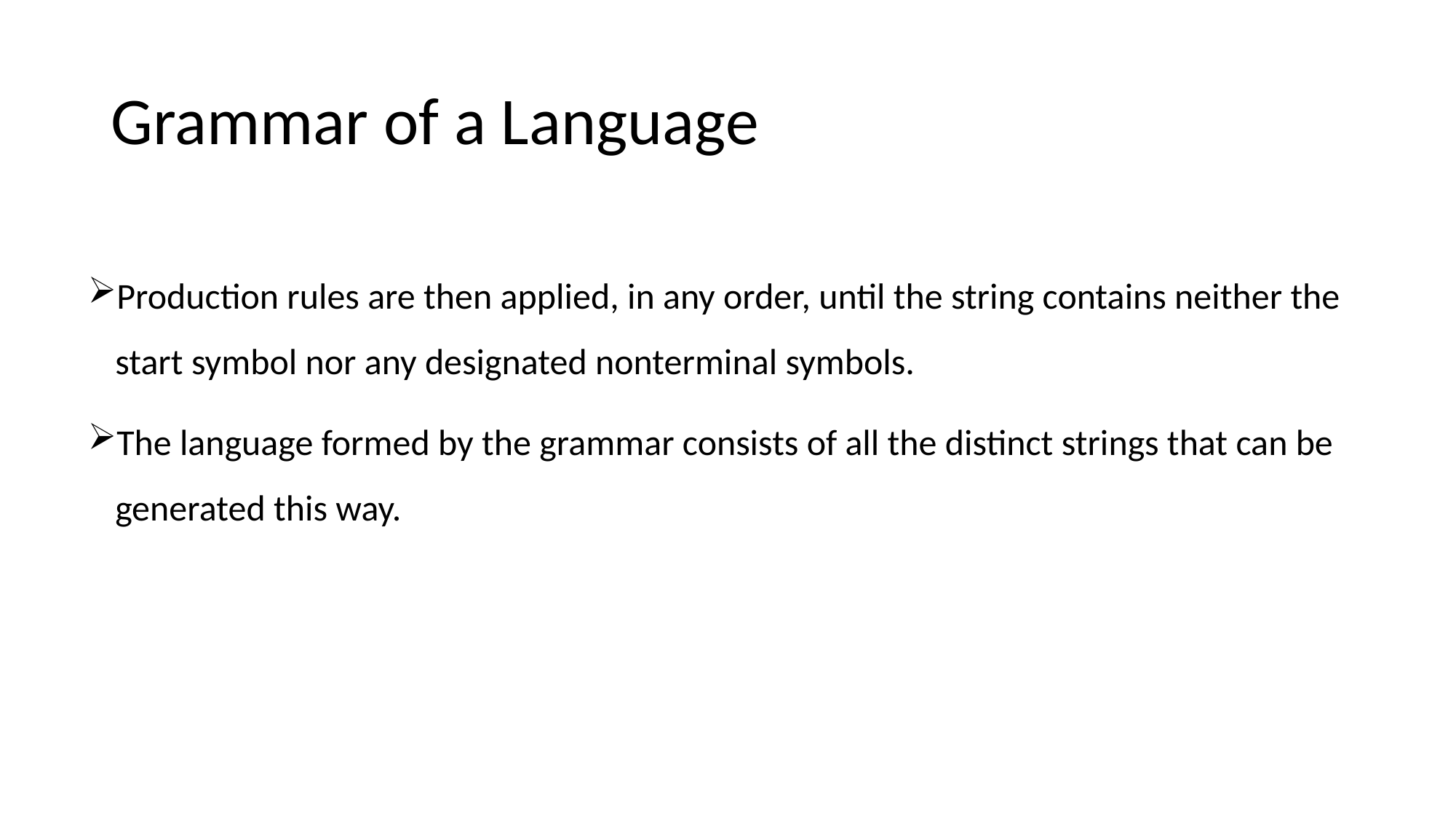

# Grammar of a Language
Production rules are then applied, in any order, until the string contains neither the start symbol nor any designated nonterminal symbols.
The language formed by the grammar consists of all the distinct strings that can be generated this way.